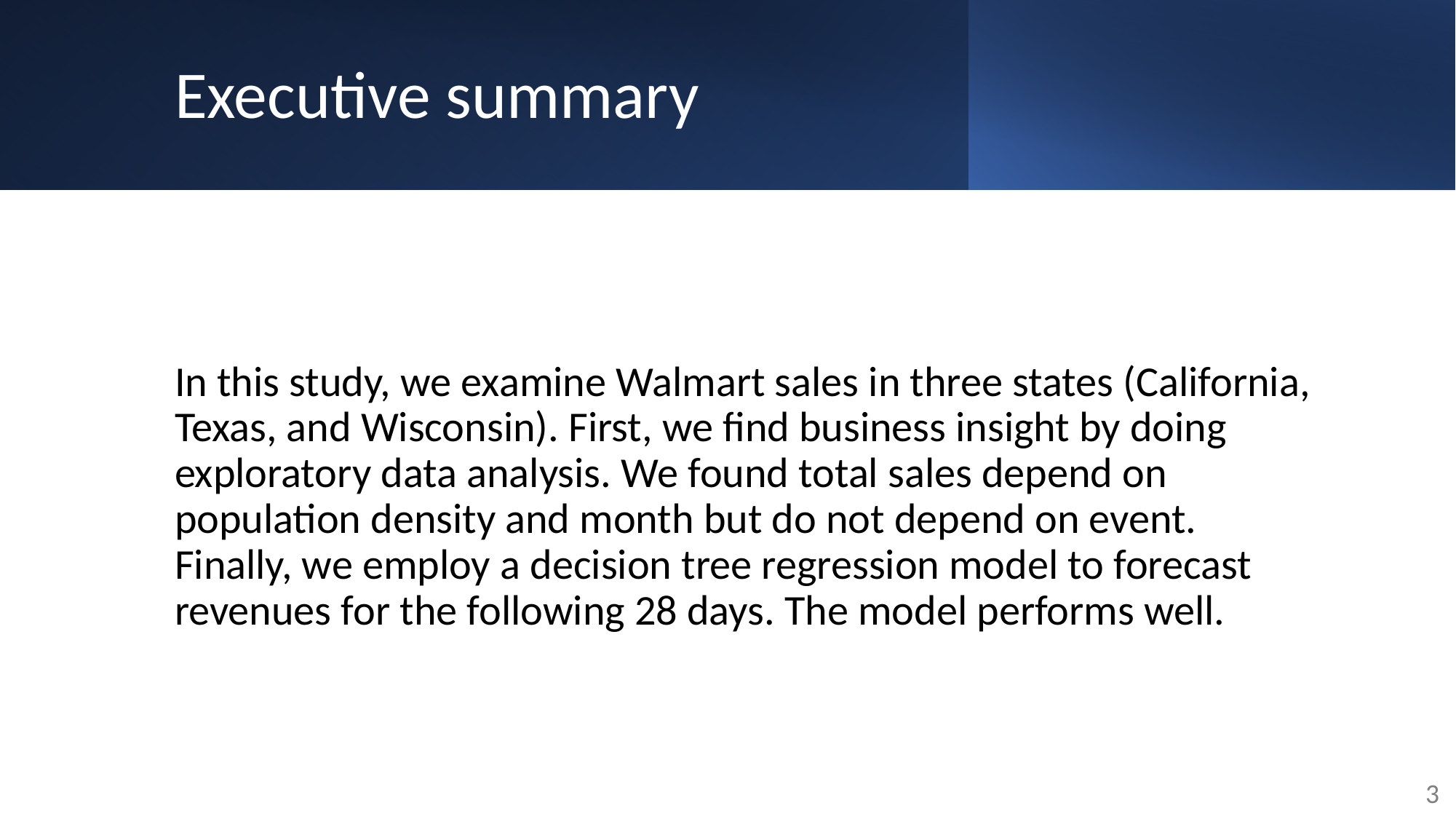

# Executive summary
In this study, we examine Walmart sales in three states (California, Texas, and Wisconsin). First, we find business insight by doing exploratory data analysis. We found total sales depend on population density and month but do not depend on event. Finally, we employ a decision tree regression model to forecast revenues for the following 28 days. The model performs well.
3